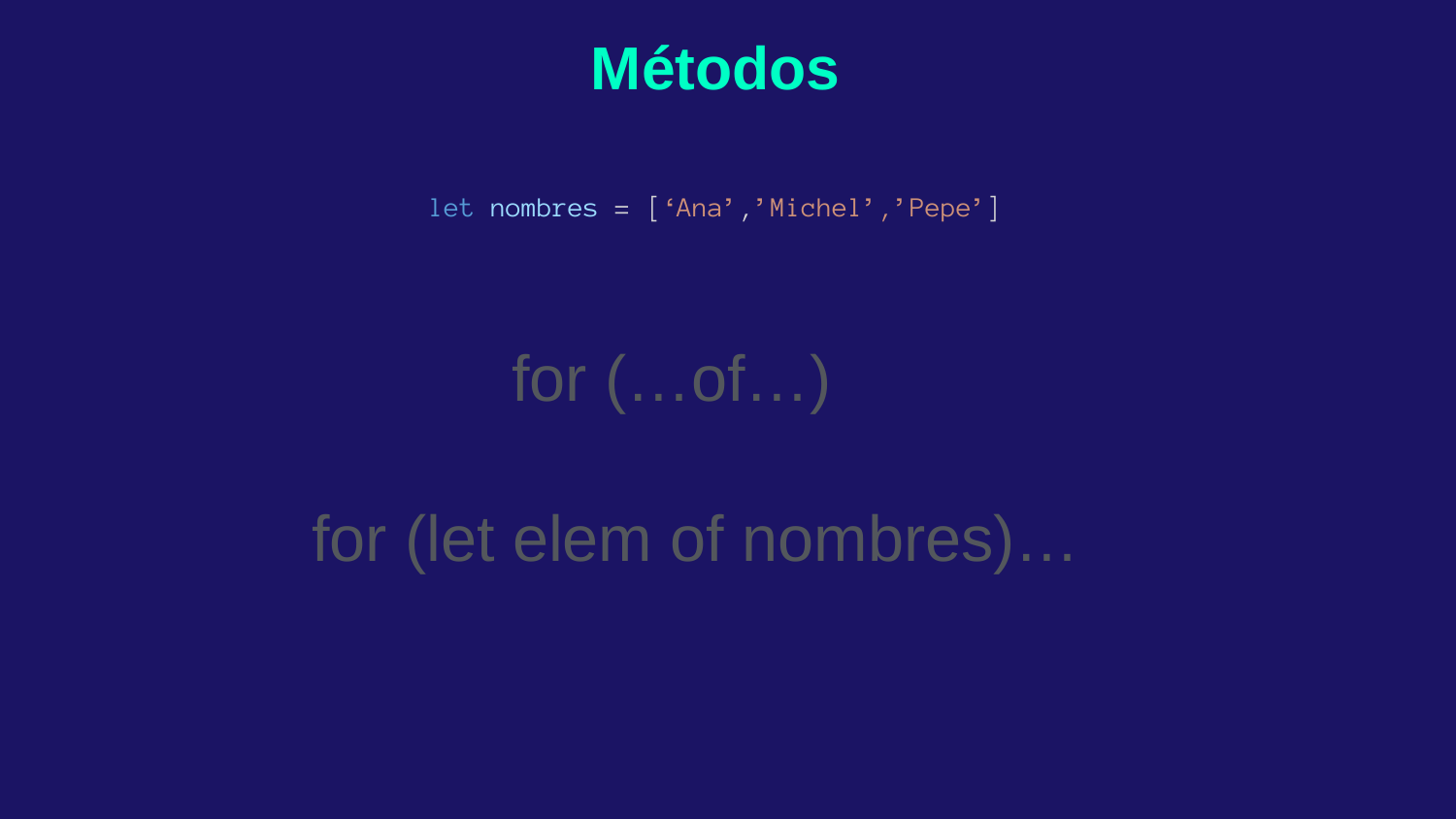

# Métodos
let nombres = [‘Ana’,’Michel’,’Pepe’]
for (…of…)
for (let elem of nombres)…